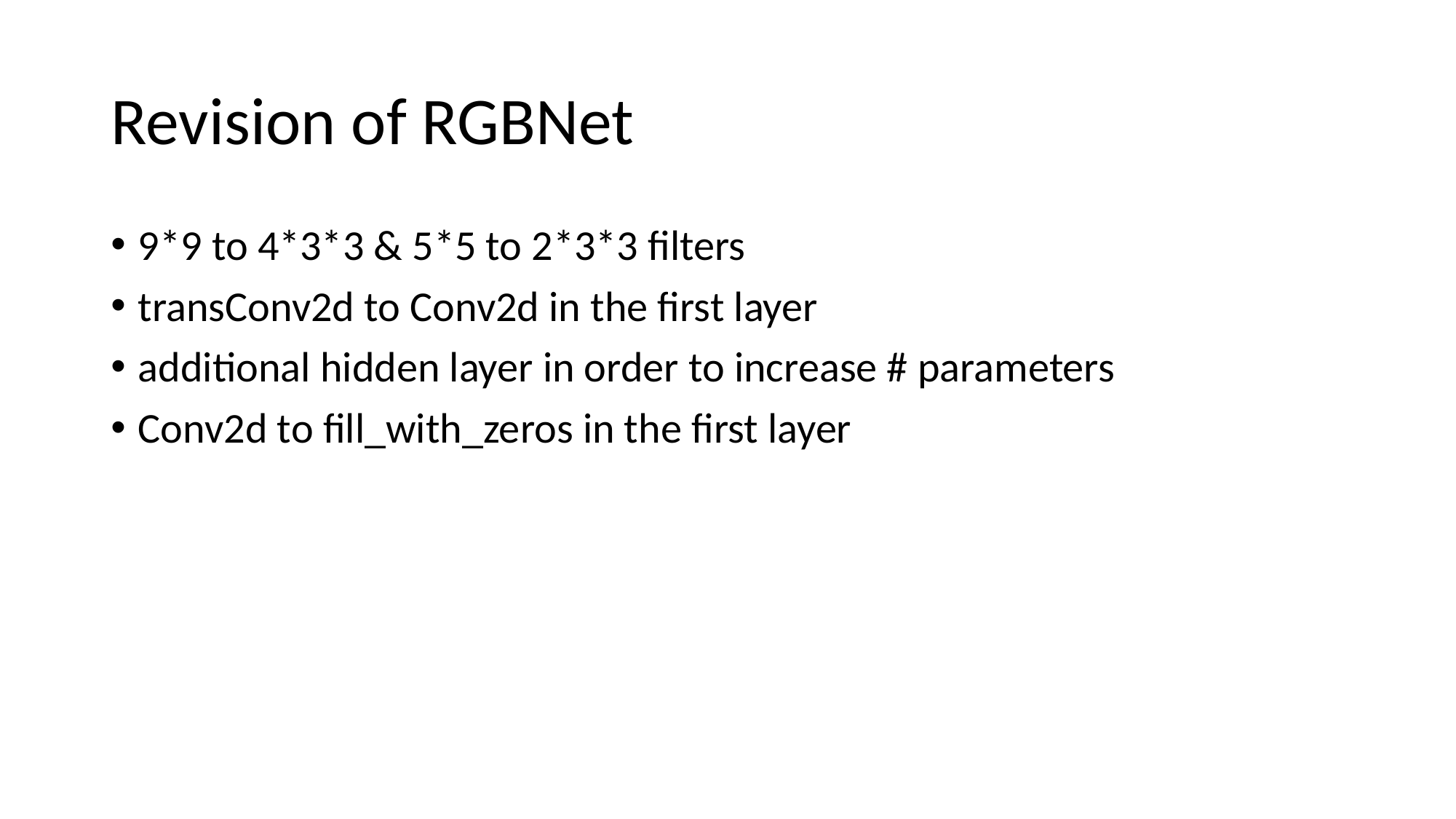

# Revision of RGBNet
9*9 to 4*3*3 & 5*5 to 2*3*3 filters
transConv2d to Conv2d in the first layer
additional hidden layer in order to increase # parameters
Conv2d to fill_with_zeros in the first layer